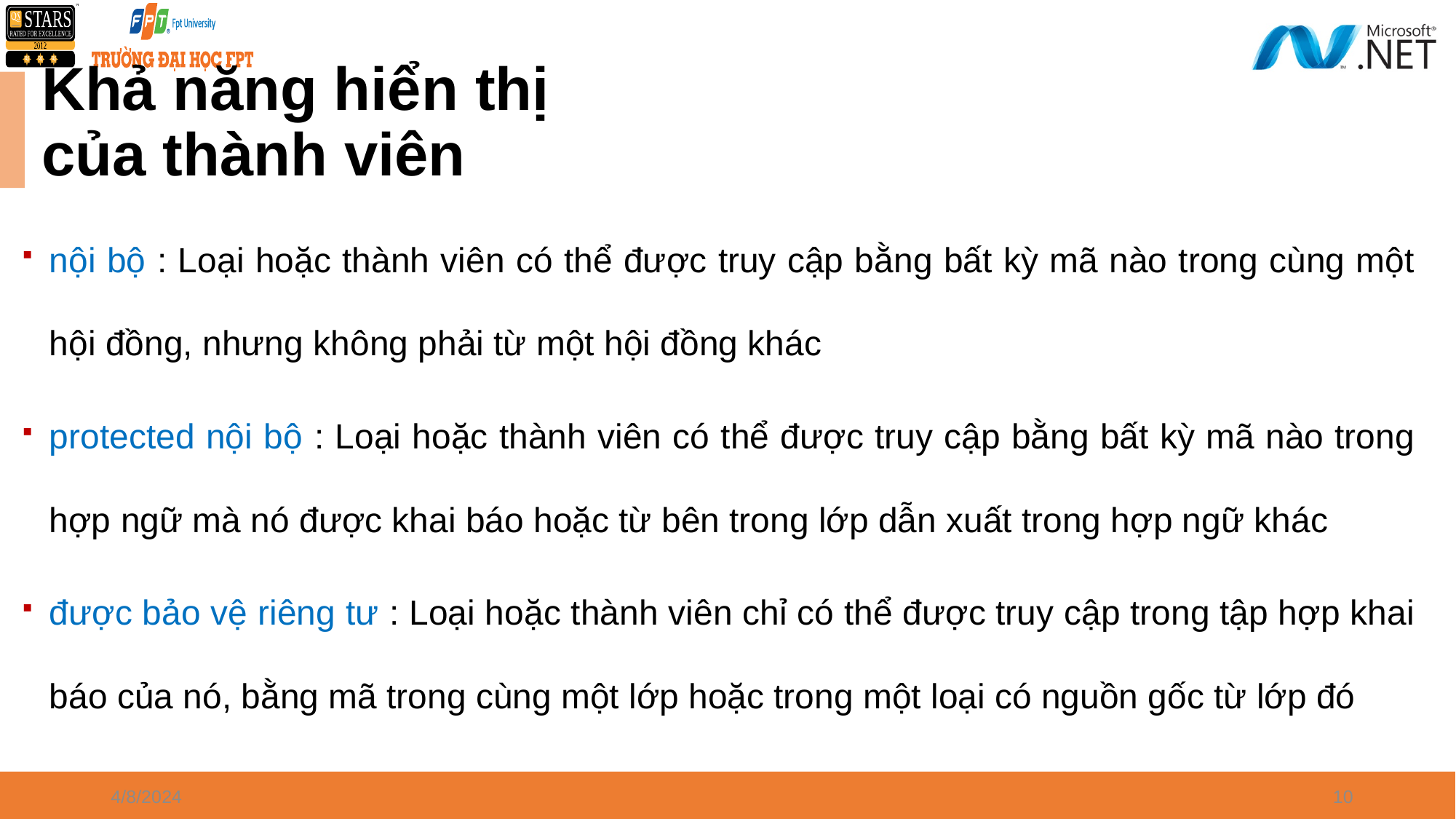

Khả năng hiển thị của thành viên
nội bộ : Loại hoặc thành viên có thể được truy cập bằng bất kỳ mã nào trong cùng một hội đồng, nhưng không phải từ một hội đồng khác
protected nội bộ : Loại hoặc thành viên có thể được truy cập bằng bất kỳ mã nào trong hợp ngữ mà nó được khai báo hoặc từ bên trong lớp dẫn xuất trong hợp ngữ khác
được bảo vệ riêng tư : Loại hoặc thành viên chỉ có thể được truy cập trong tập hợp khai báo của nó, bằng mã trong cùng một lớp hoặc trong một loại có nguồn gốc từ lớp đó
4/8/2024
10